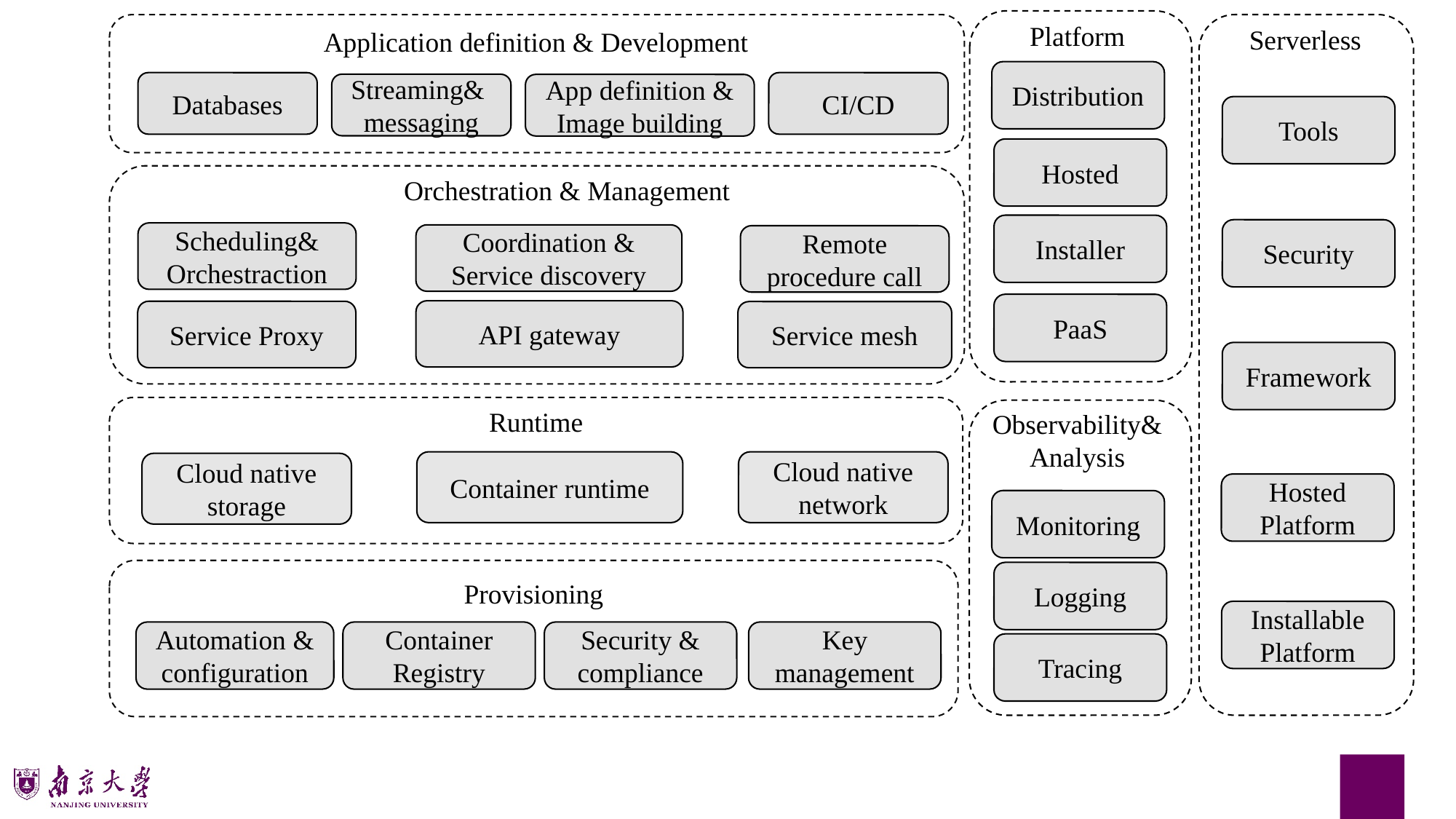

Platform

Serverless
Application definition & Development
Distribution
CI/CD
Databases
Streaming&
messaging
App definition &
Image building
Tools
Hosted

Orchestration & Management
Installer
Security
Scheduling&
Orchestraction
Coordination & Service discovery
Remote procedure call
PaaS
API gateway
Service Proxy
Service mesh
Framework

Runtime

Observability&
Analysis
Container runtime
Cloud native
network
Cloud native storage
Hosted
Platform
Monitoring

Logging
Provisioning
Installable
Platform
Container Registry
Security & compliance
Key management
Automation & configuration
Tracing